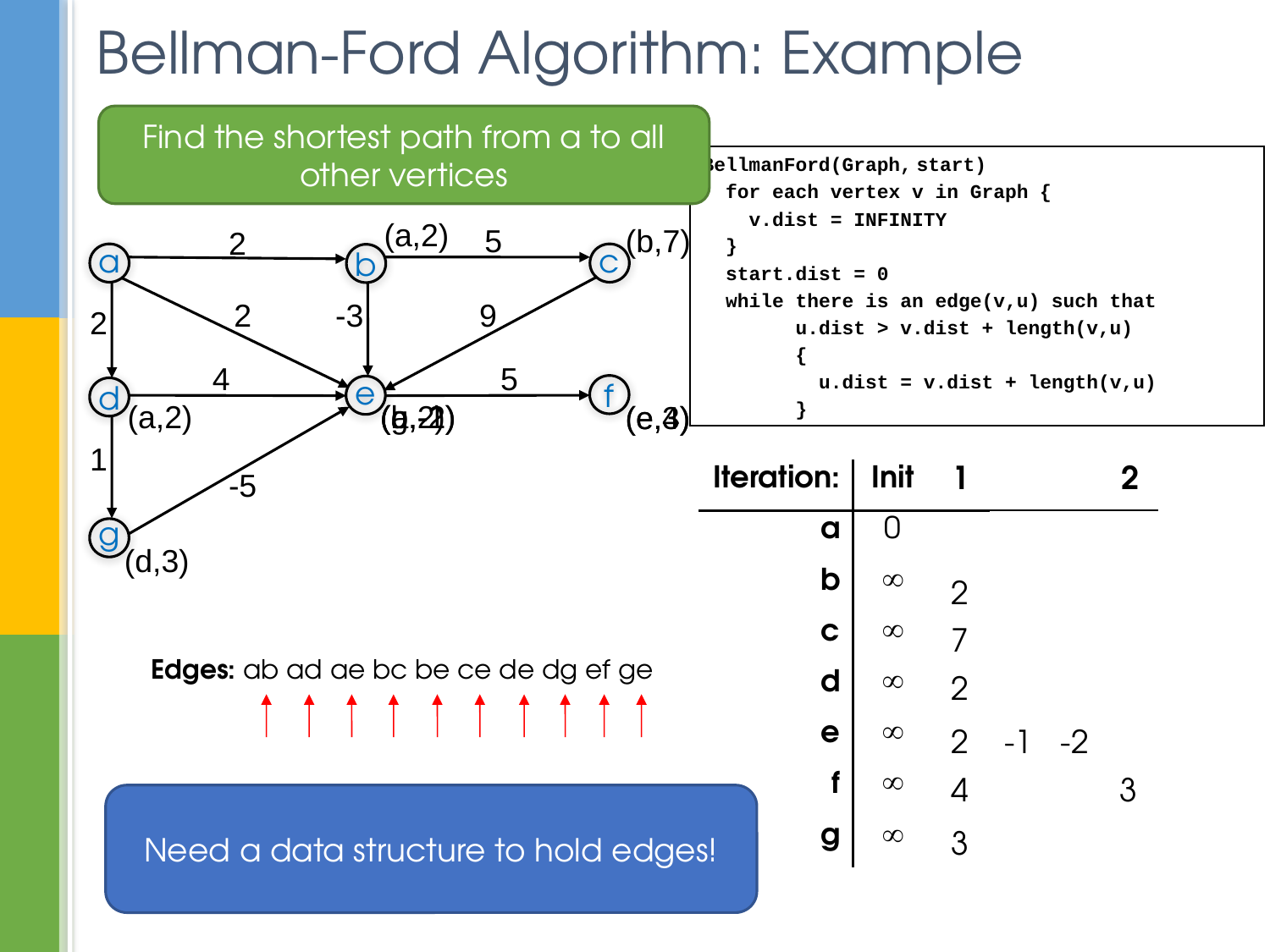

# Bellman-Ford Algorithm: Example

Find the shortest path from a to all other vertices
BellmanFord(Graph, start)
  for each vertex v in Graph {
    v.dist = INFINITY
  }
  start.dist = 0
  while there is an edge(v,u) such that
        u.dist > v.dist + length(v,u)
        {
          u.dist = v.dist + length(v,u)
        }
(a,2)
5
(b,7)
2

a
c
b

2
-3
9
2
4
5
f
e
d
(b,-1)
(a,2)
(a,2)
(g,-2)
(e,4)
(e,3)

1
-5
| Iteration: | Init |
| --- | --- |
| a | 0 |
| b | ∞ |
| c | ∞ |
| d | ∞ |
| e | ∞ |
| f | ∞ |
| g | ∞ |
| 1 |
| --- |
|  |
| --- |
|  |
| --- |
| 2 |
| --- |
g
(d,3)
2
7
Edges: ab ad ae bc be ce de dg ef ge
2

2
-1
-2
4
3
Need a data structure to hold edges!
3